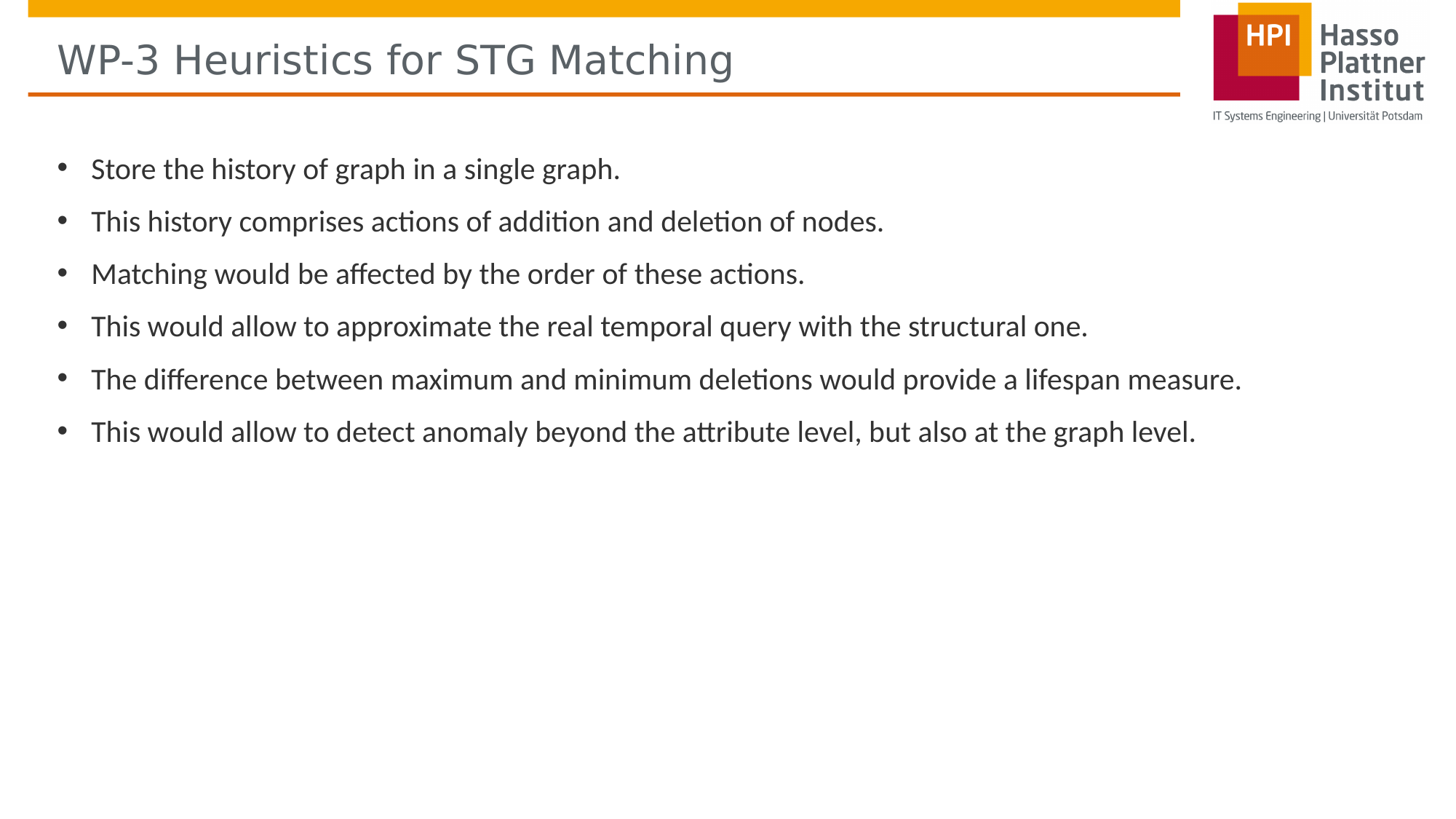

# WP-3 Heuristics for STG Matching
Store the history of graph in a single graph.
This history comprises actions of addition and deletion of nodes.
Matching would be affected by the order of these actions.
This would allow to approximate the real temporal query with the structural one.
The difference between maximum and minimum deletions would provide a lifespan measure.
This would allow to detect anomaly beyond the attribute level, but also at the graph level.